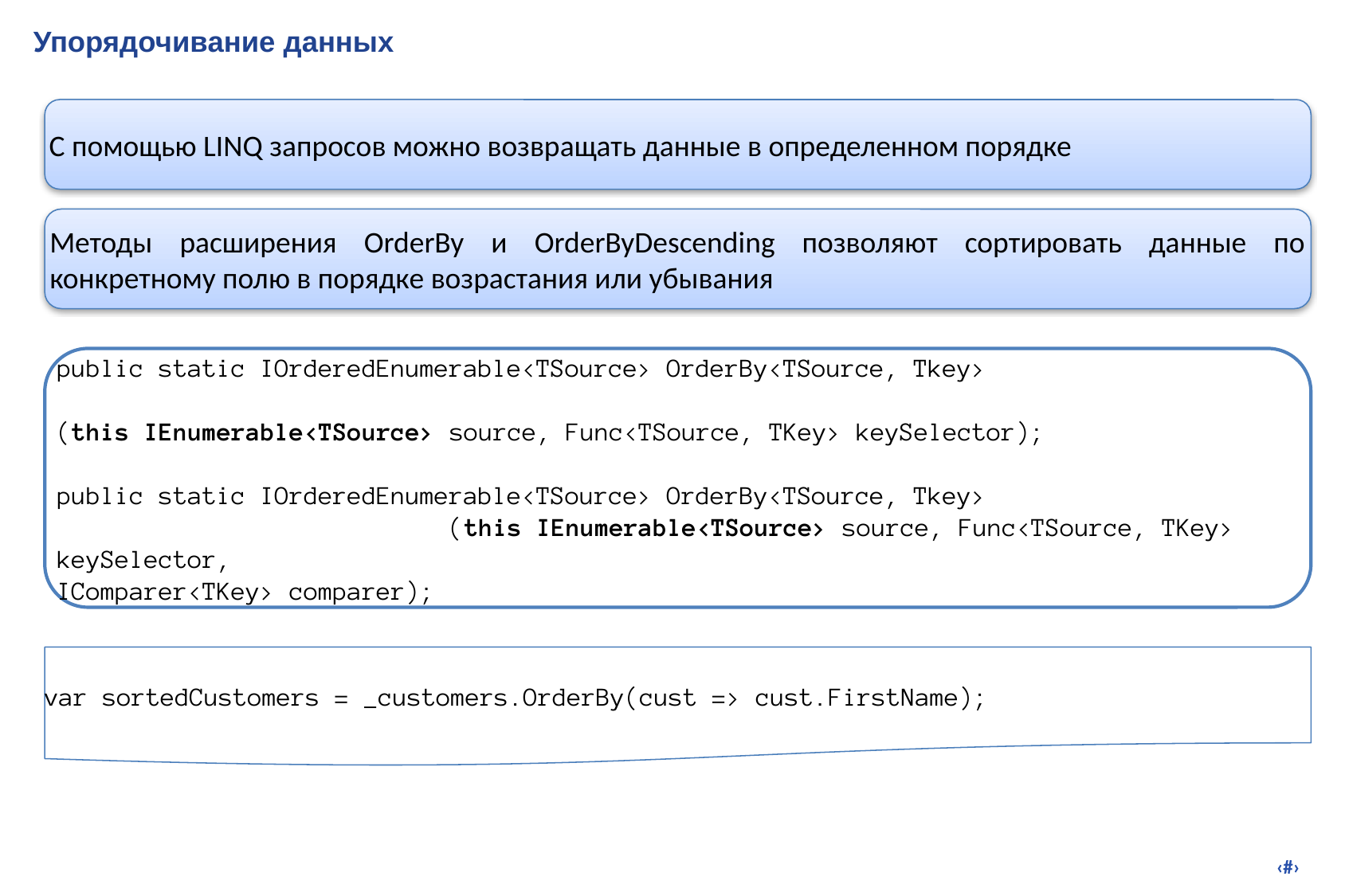

# Упорядочивание данных

С помощью LINQ запросов можно возвращать данные в определенном порядке

Методы расширения OrderBy и OrderByDescending позволяют сортировать данные по конкретному полю в порядке возрастания или убывания

public static IOrderedEnumerable<TSource> OrderBy<TSource, Tkey>
(this IEnumerable<TSource> source, Func<TSource, TKey> keySelector);

public static IOrderedEnumerable<TSource> OrderBy<TSource, Tkey>                                                 (this IEnumerable<TSource> source, Func<TSource, TKey> keySelector,
IComparer<TKey> comparer);

var sortedCustomers = _customers.OrderBy(cust => cust.FirstName);